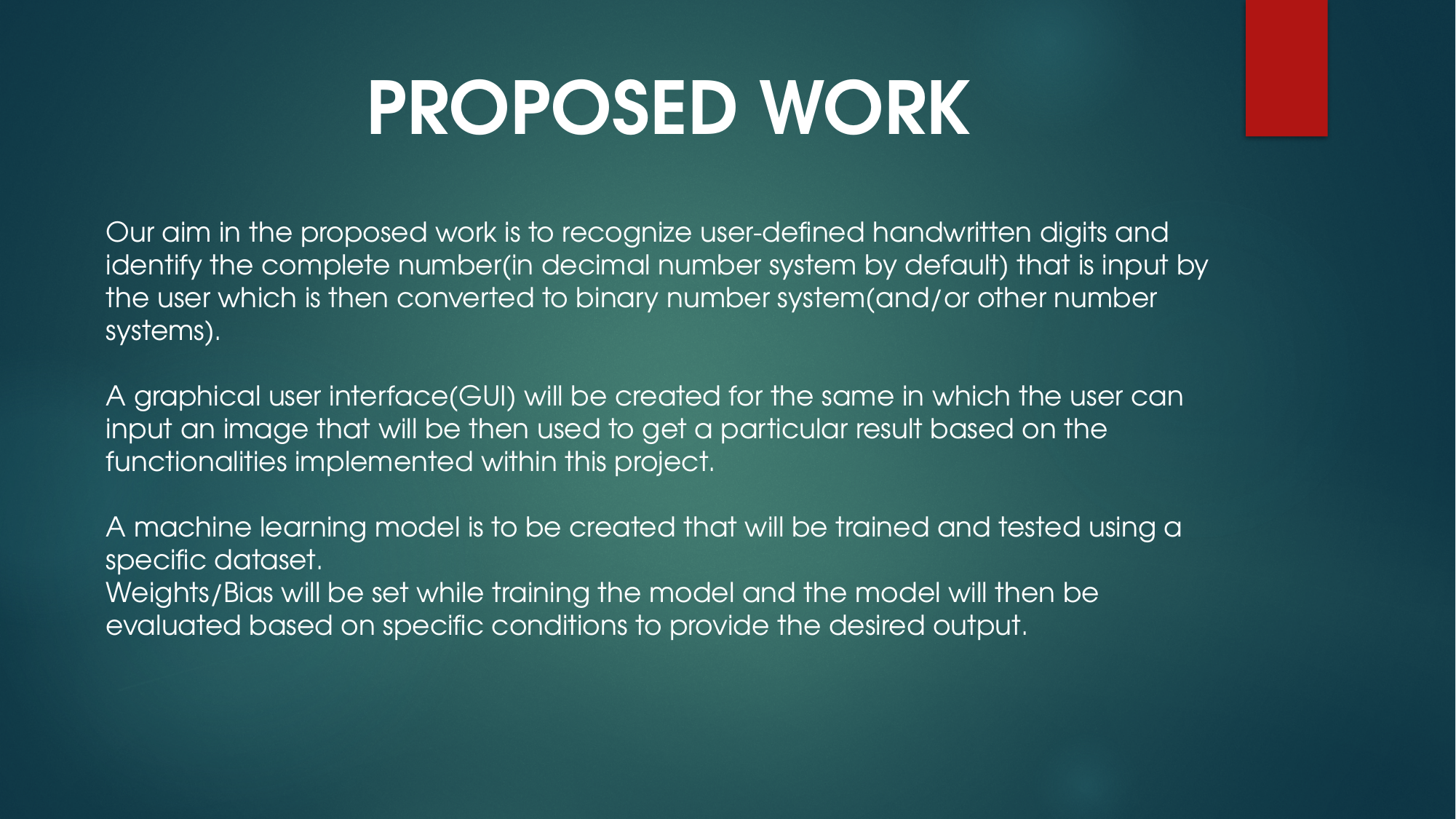

PROPOSED WORK
Our aim in the proposed work is to recognize user-defined handwritten digits and identify the complete number(in decimal number system by default) that is input by the user which is then converted to binary number system(and/or other number systems).

A graphical user interface(GUI) will be created for the same in which the user can input an image that will be then used to get a particular result based on the functionalities implemented within this project.

A machine learning model is to be created that will be trained and tested using a specific dataset.
Weights/Bias will be set while training the model and the model will then be evaluated based on specific conditions to provide the desired output.